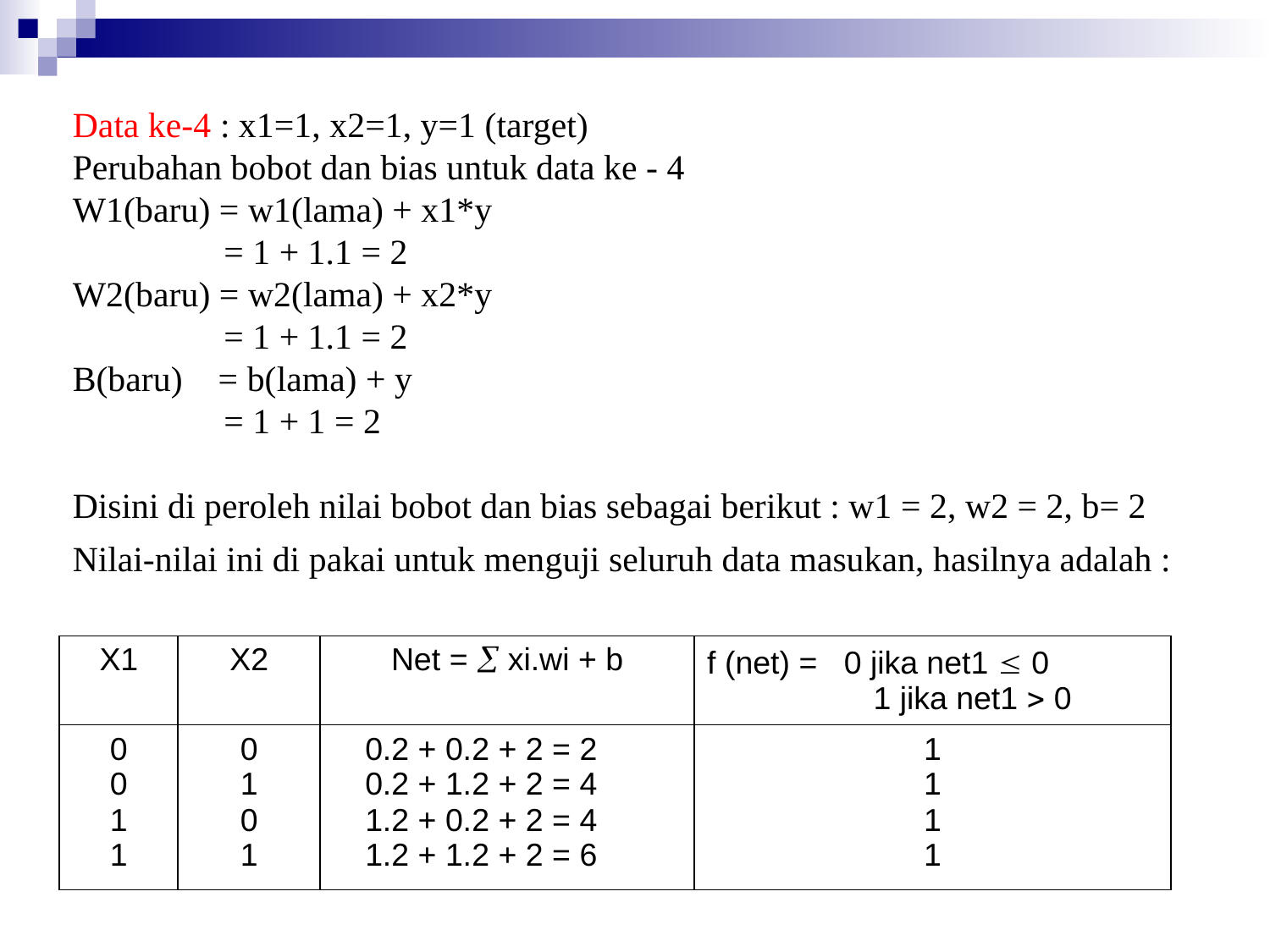

Data ke-4 : x1=1, x2=1, y=1 (target)
Perubahan bobot dan bias untuk data ke - 4
W1(baru) = w1(lama) + x1*y
                 = 1 + 1.1 = 2
W2(baru) = w2(lama) + x2*y
                 = 1 + 1.1 = 2
B(baru)    = b(lama) + y
                 = 1 + 1 = 2

Disini di peroleh nilai bobot dan bias sebagai berikut : w1 = 2, w2 = 2, b= 2
Nilai-nilai ini di pakai untuk menguji seluruh data masukan, hasilnya adalah :
| X1 | X2 | Net = ∑ xi.wi + b | f (net) = 0 jika net1 ≤ 0 1 jika net1 > 0 |
| --- | --- | --- | --- |
| 0 0 1 1 | 0 1 0 1 | 0.2 + 0.2 + 2 = 2 0.2 + 1.2 + 2 = 4 1.2 + 0.2 + 2 = 4 1.2 + 1.2 + 2 = 6 | 1 1 1 1 |